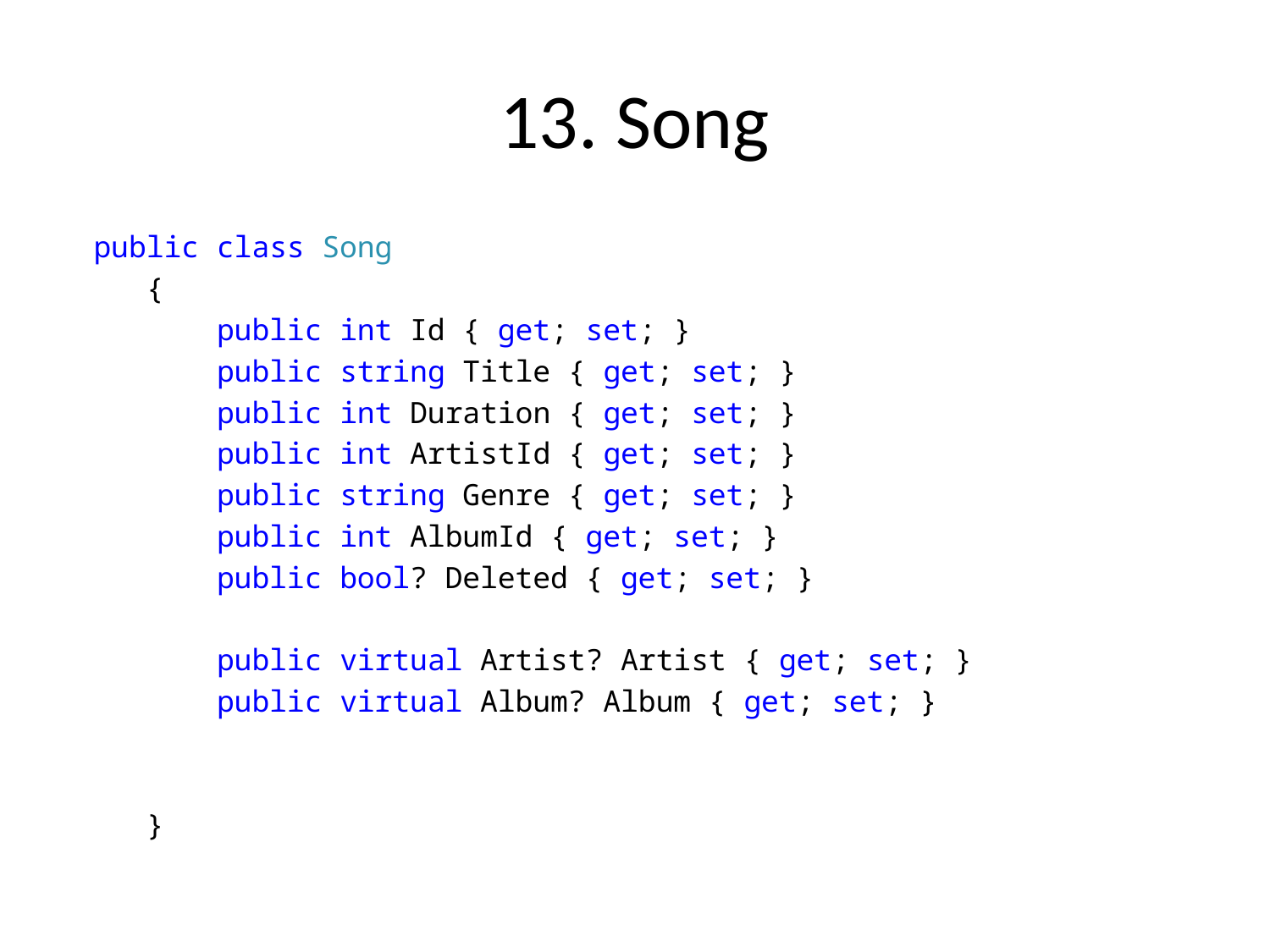

# 13. Song
 public class Song
    {
        public int Id { get; set; }
        public string Title { get; set; }
        public int Duration { get; set; }
        public int ArtistId { get; set; }
        public string Genre { get; set; }
        public int AlbumId { get; set; }
        public bool? Deleted { get; set; }

        public virtual Artist? Artist { get; set; }
        public virtual Album? Album { get; set; }

    }